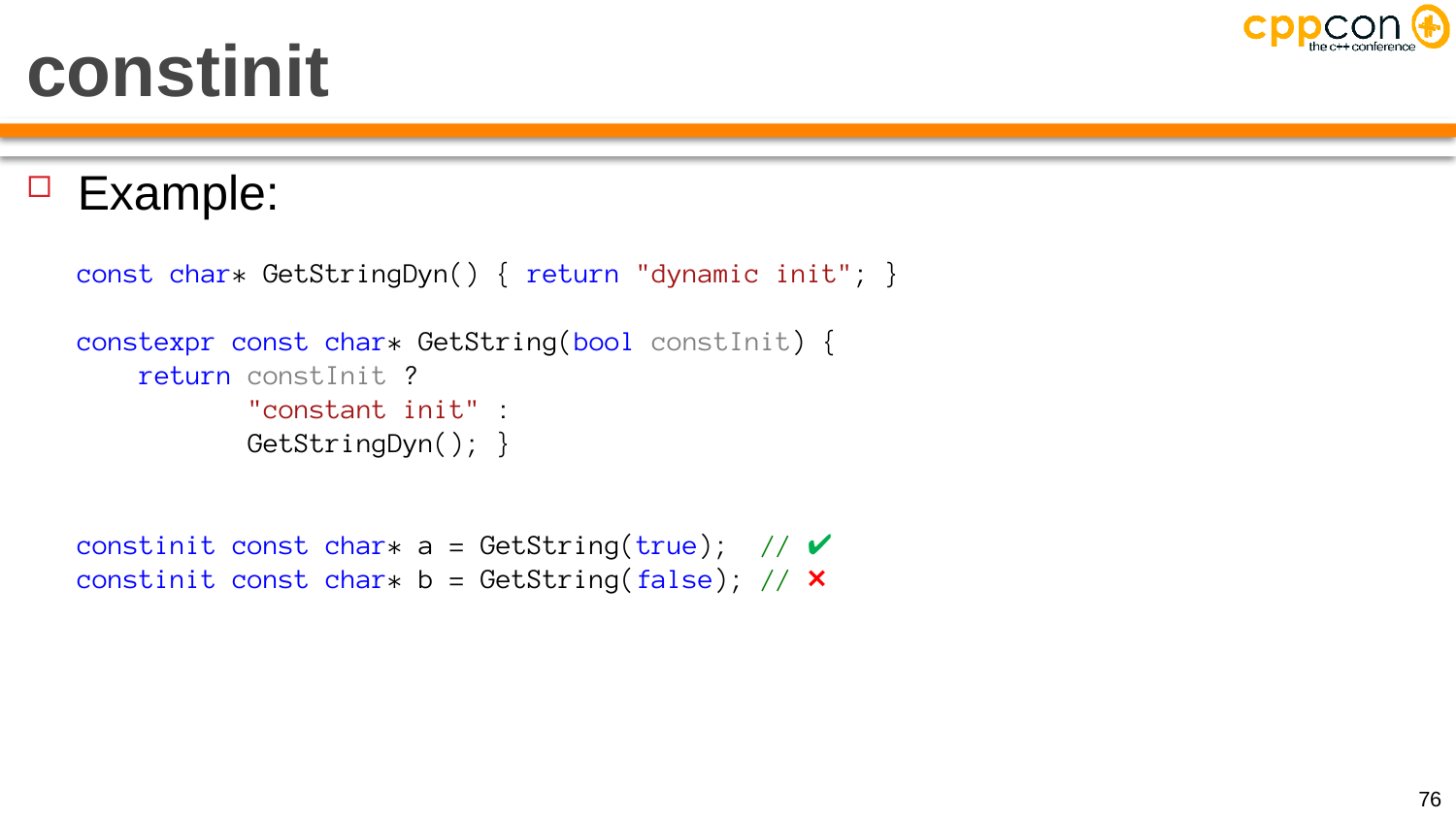

# constinit
Example:

const char* GetStringDyn() { return "dynamic init"; }

constexpr const char* GetString(bool constInit) {
    return constInit ?
           "constant init" :
           GetStringDyn(); }

constinit const char* a = GetString(true);  // ✔
constinit const char* b = GetString(false); // ❌